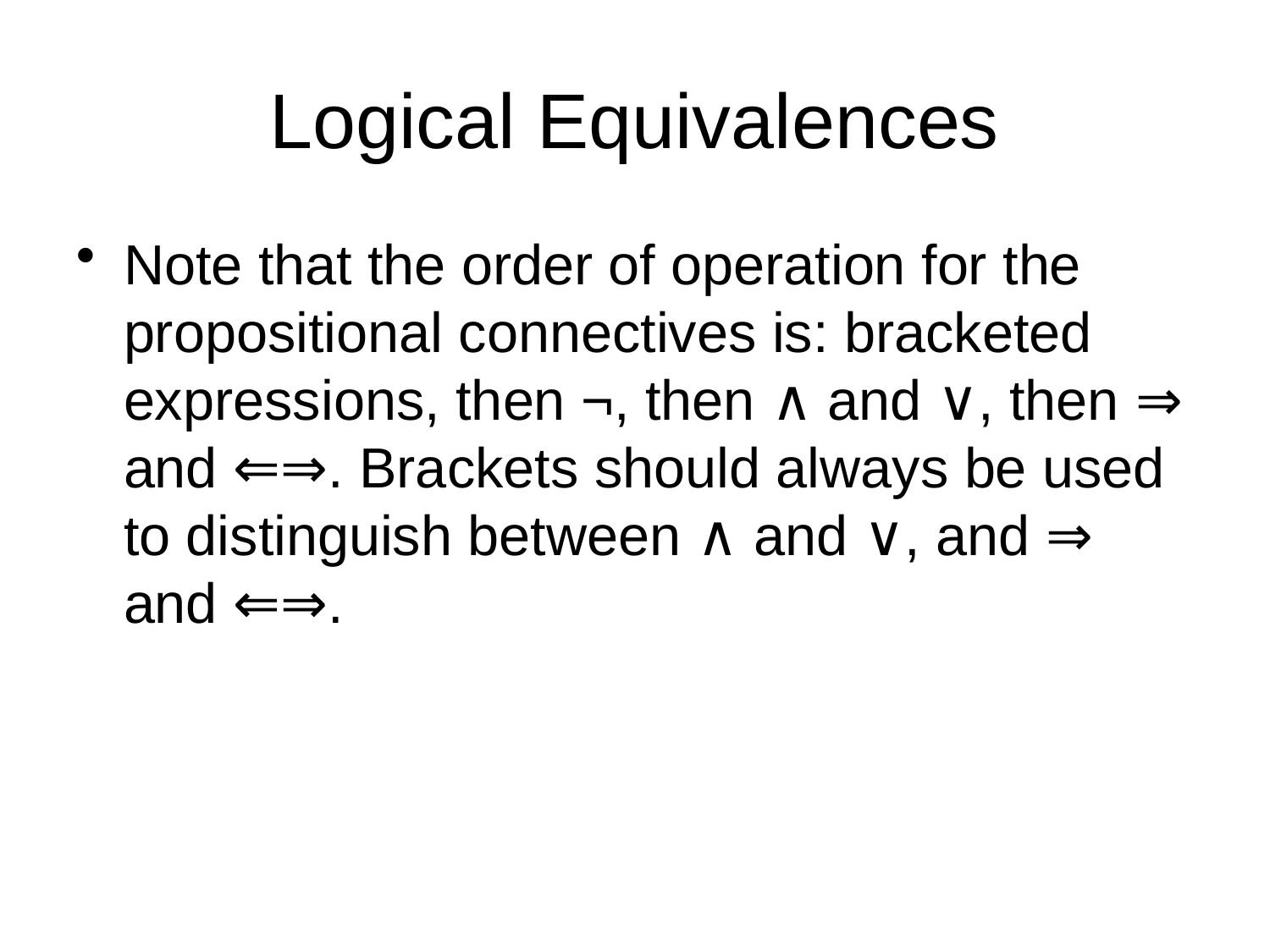

# Logical Equivalences
Note that the order of operation for the propositional connectives is: bracketed expressions, then ¬, then ∧ and ∨, then ⇒ and ⇐⇒. Brackets should always be used to distinguish between ∧ and ∨, and ⇒ and ⇐⇒.